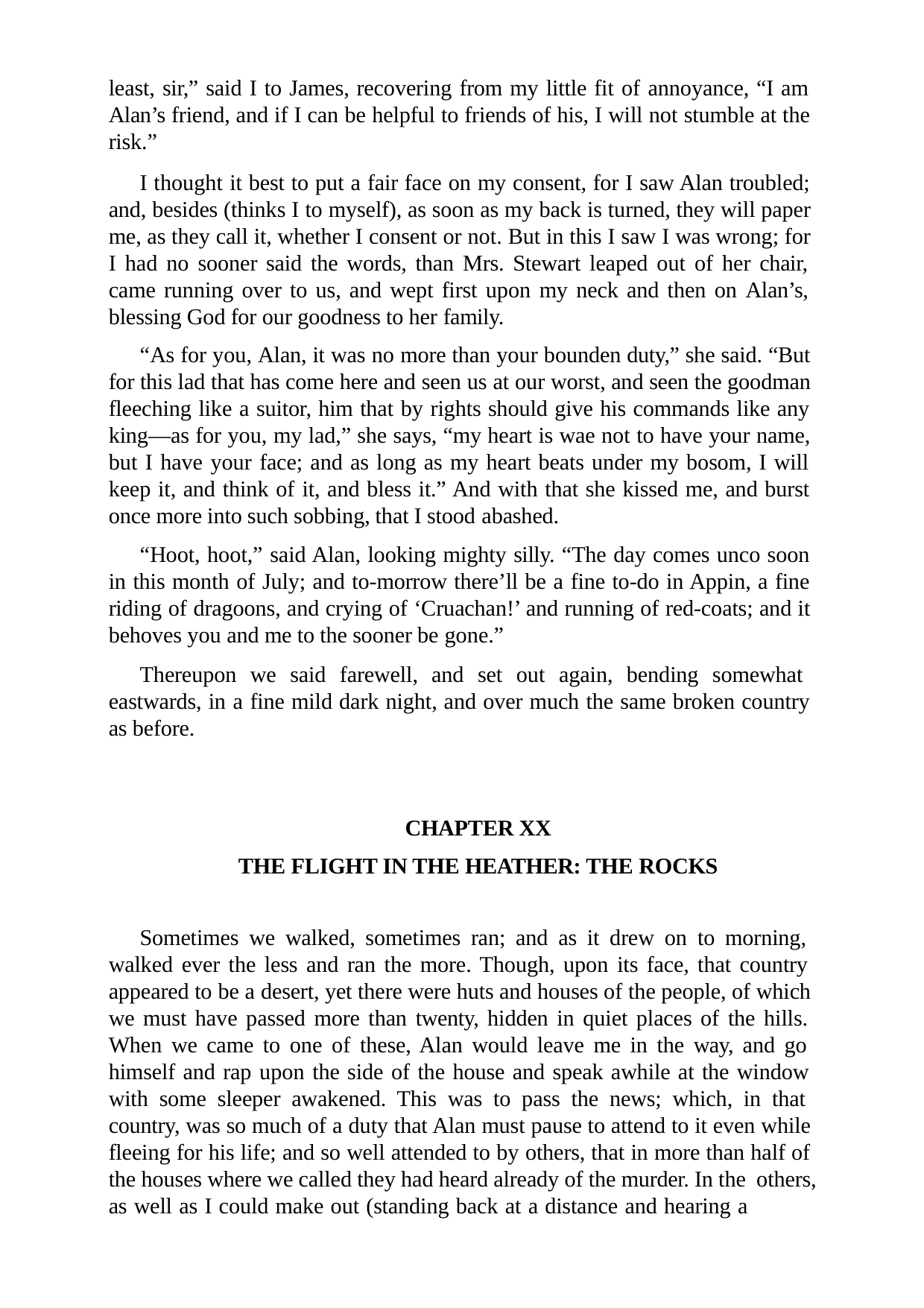

least, sir,” said I to James, recovering from my little fit of annoyance, “I am  Alan’s friend, and if I can be helpful to friends of his, I will not stumble at the  risk.”
I thought it best to put a fair face on my consent, for I saw Alan troubled;  and, besides (thinks I to myself), as soon as my back is turned, they will paper  me, as they call it, whether I consent or not. But in this I saw I was wrong; for  I had no sooner said the words, than Mrs. Stewart leaped out of her chair,  came running over to us, and wept first upon my neck and then on Alan’s,  blessing God for our goodness to her family.
“As for you, Alan, it was no more than your bounden duty,” she said. “But  for this lad that has come here and seen us at our worst, and seen the goodman  fleeching like a suitor, him that by rights should give his commands like any  king—as for you, my lad,” she says, “my heart is wae not to have your name,  but I have your face; and as long as my heart beats under my bosom, I will  keep it, and think of it, and bless it.” And with that she kissed me, and burst  once more into such sobbing, that I stood abashed.
“Hoot, hoot,” said Alan, looking mighty silly. “The day comes unco soon  in this month of July; and to-morrow there’ll be a fine to-do in Appin, a fine  riding of dragoons, and crying of ‘Cruachan!’ and running of red-coats; and it  behoves you and me to the sooner be gone.”
Thereupon we said farewell, and set out again, bending somewhat  eastwards, in a fine mild dark night, and over much the same broken country  as before.

CHAPTER XX
THE FLIGHT IN THE HEATHER: THE ROCKS

Sometimes we walked, sometimes ran; and as it drew on to morning,  walked ever the less and ran the more. Though, upon its face, that country  appeared to be a desert, yet there were huts and houses of the people, of which  we must have passed more than twenty, hidden in quiet places of the hills.  When we came to one of these, Alan would leave me in the way, and go  himself and rap upon the side of the house and speak awhile at the window  with some sleeper awakened. This was to pass the news; which, in that  country, was so much of a duty that Alan must pause to attend to it even while  fleeing for his life; and so well attended to by others, that in more than half of  the houses where we called they had heard already of the murder. In the  others, as well as I could make out (standing back at a distance and hearing a